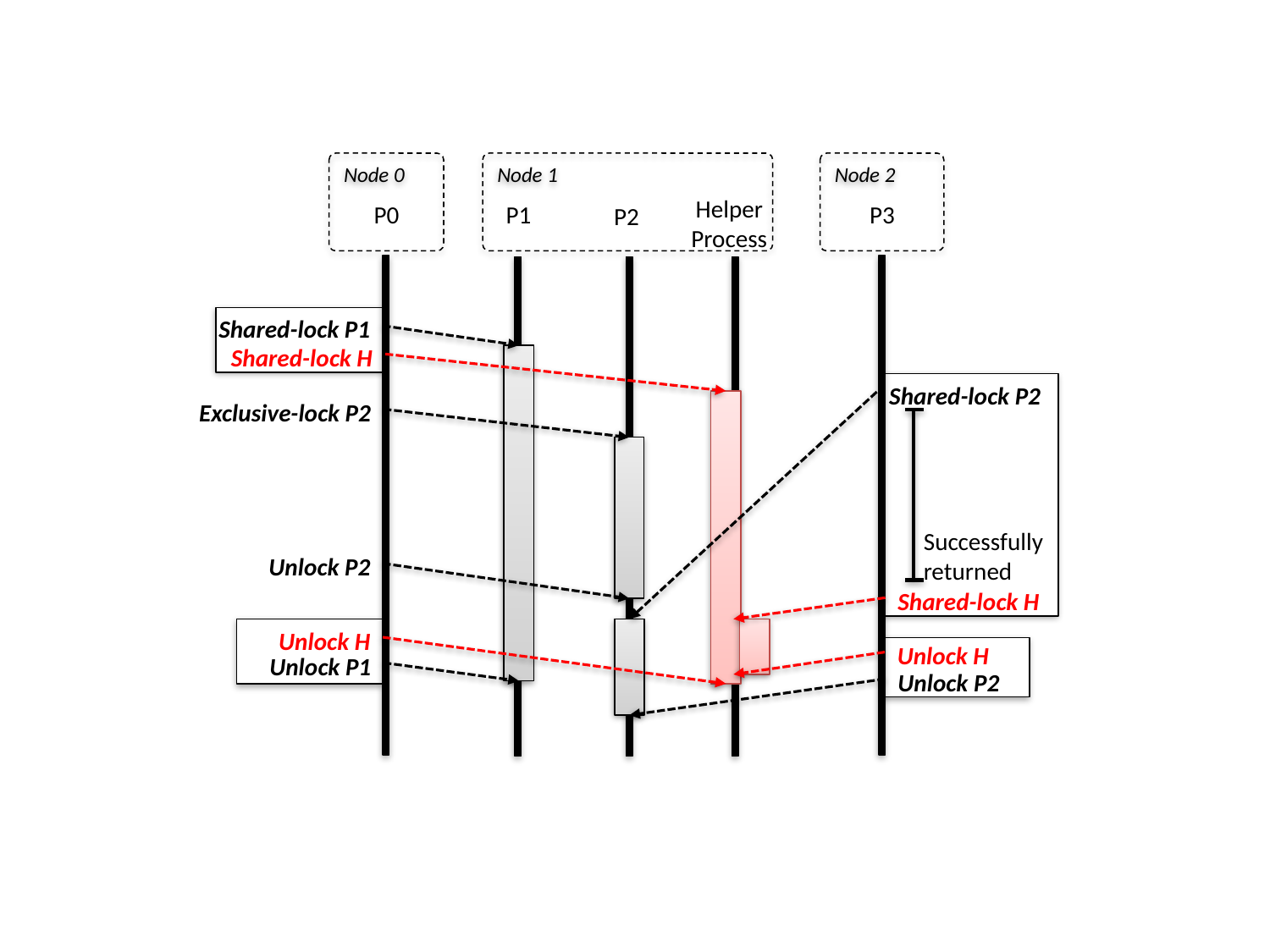

Node 0
Node 1
Node 2
Helper Process
P0
P1
P3
P2

Shared-lock P1

Shared-lock H

Shared-lock P2

Exclusive-lock P2

Successfully returned
Unlock P2
Shared-lock H

Unlock H

Unlock H

Unlock P1
Unlock P2